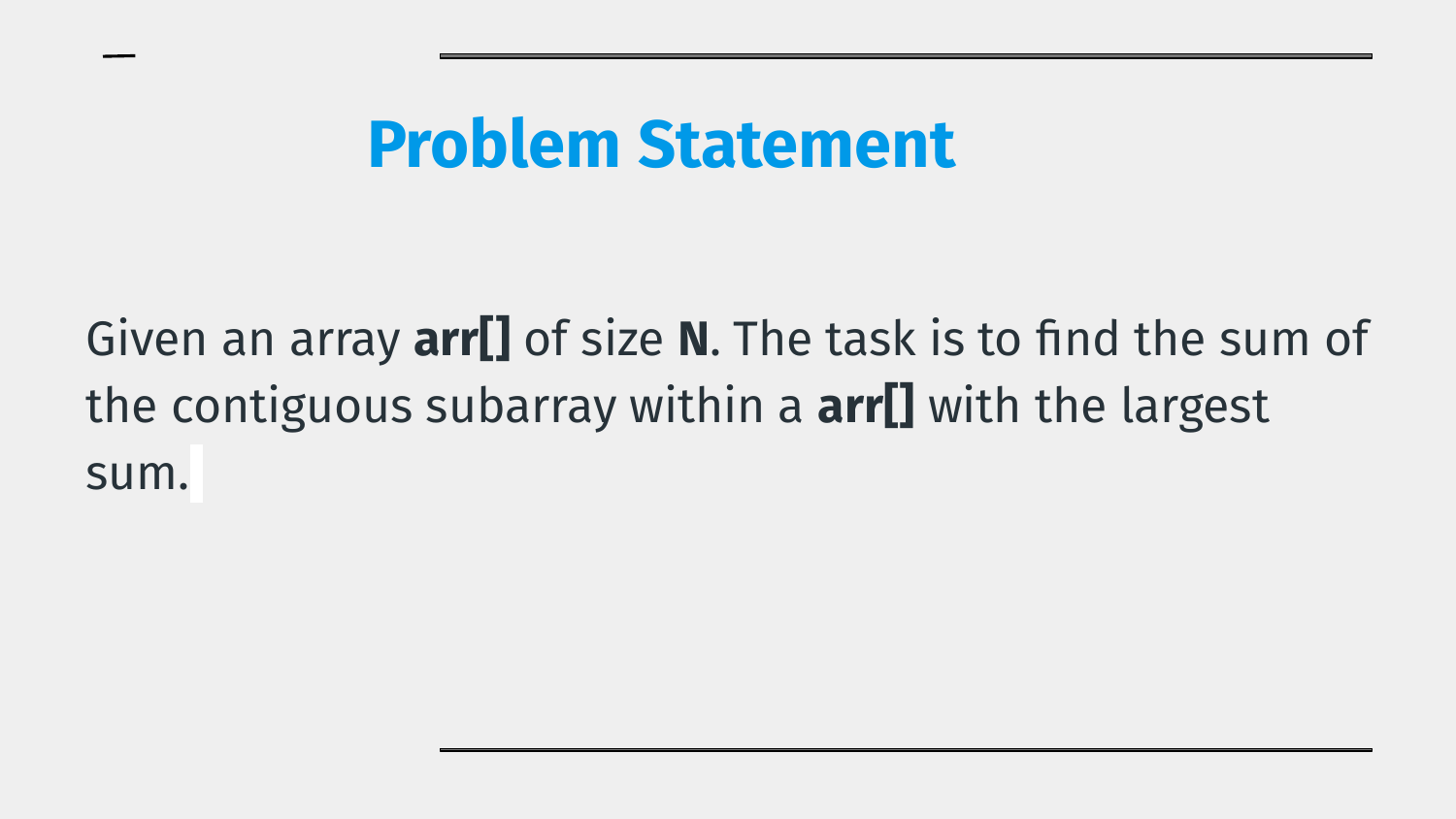

Problem Statement
Given an array arr[] of size N. The task is to find the sum of the contiguous subarray within a arr[] with the largest sum.